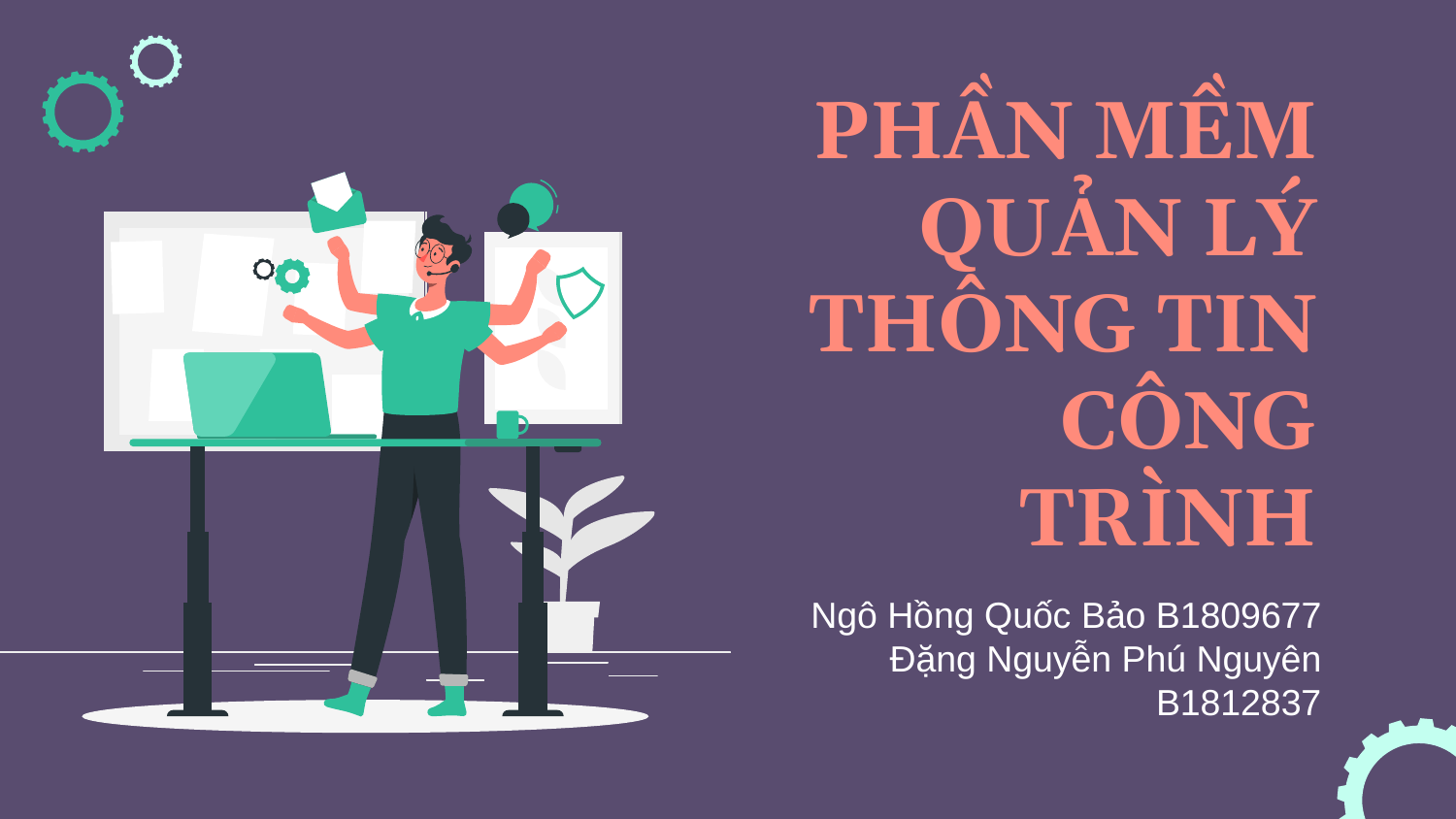

# PHẦN MỀM QUẢN LÝ THÔNG TIN CÔNG TRÌNH

Ngô Hồng Quốc Bảo B1809677
Đặng Nguyễn Phú Nguyên B1812837